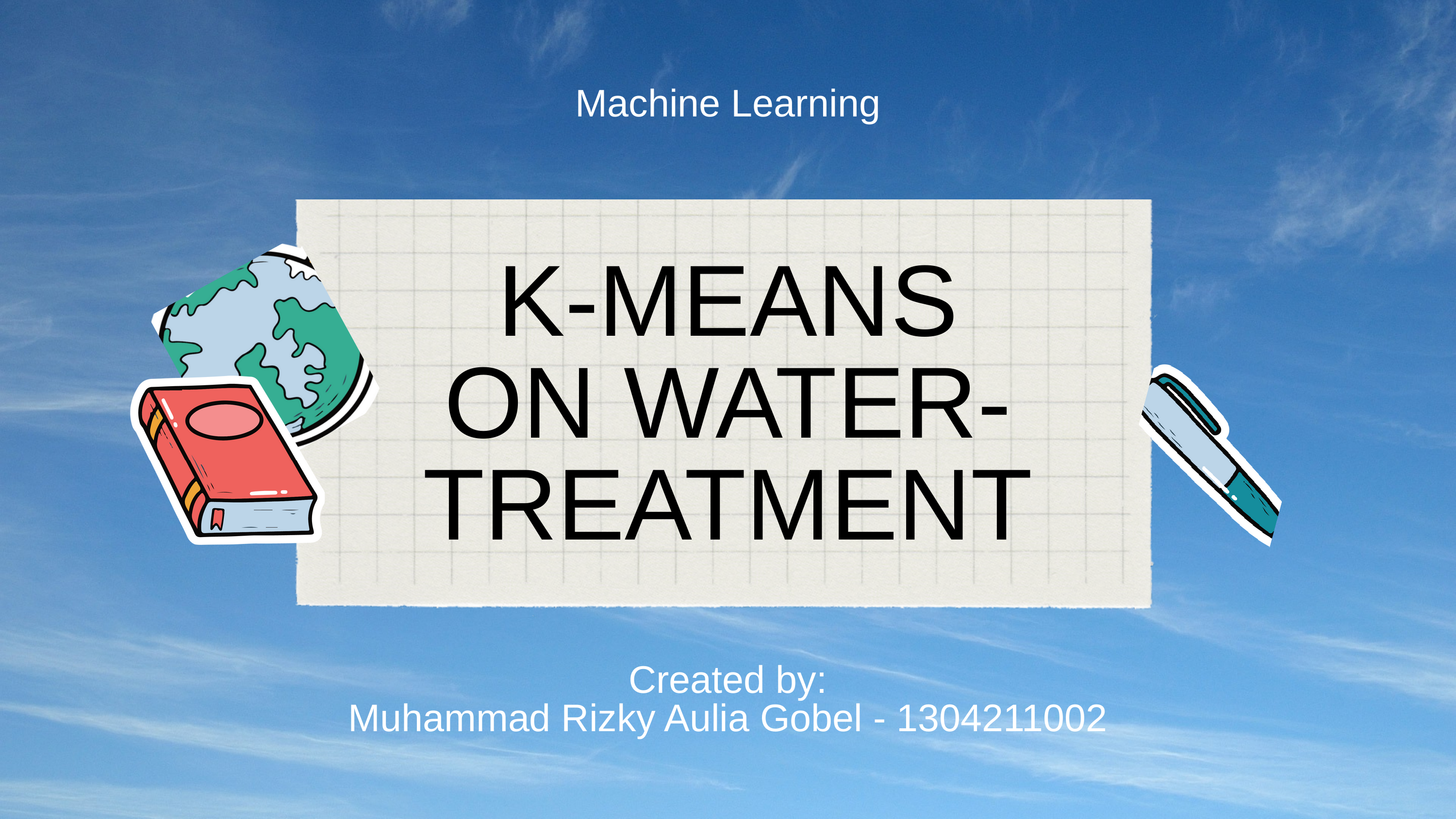

Machine Learning

K-MEANS
ON WATER-TREATMENT

Created by:
Muhammad Rizky Aulia Gobel - 1304211002